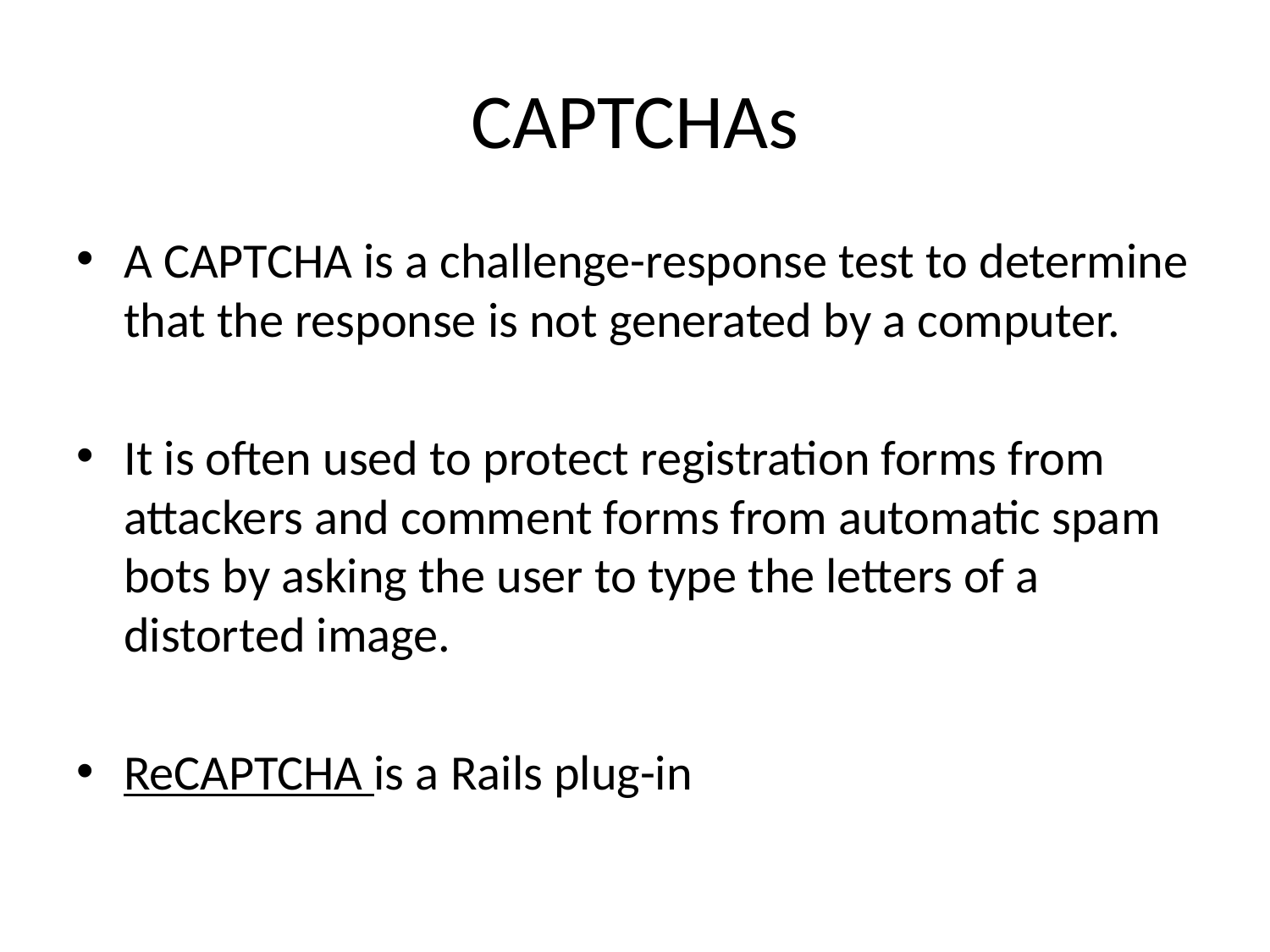

# CAPTCHAs
A CAPTCHA is a challenge-response test to determine that the response is not generated by a computer.

It is often used to protect registration forms from attackers and comment forms from automatic spam bots by asking the user to type the letters of a distorted image.

ReCAPTCHA is a Rails plug-in